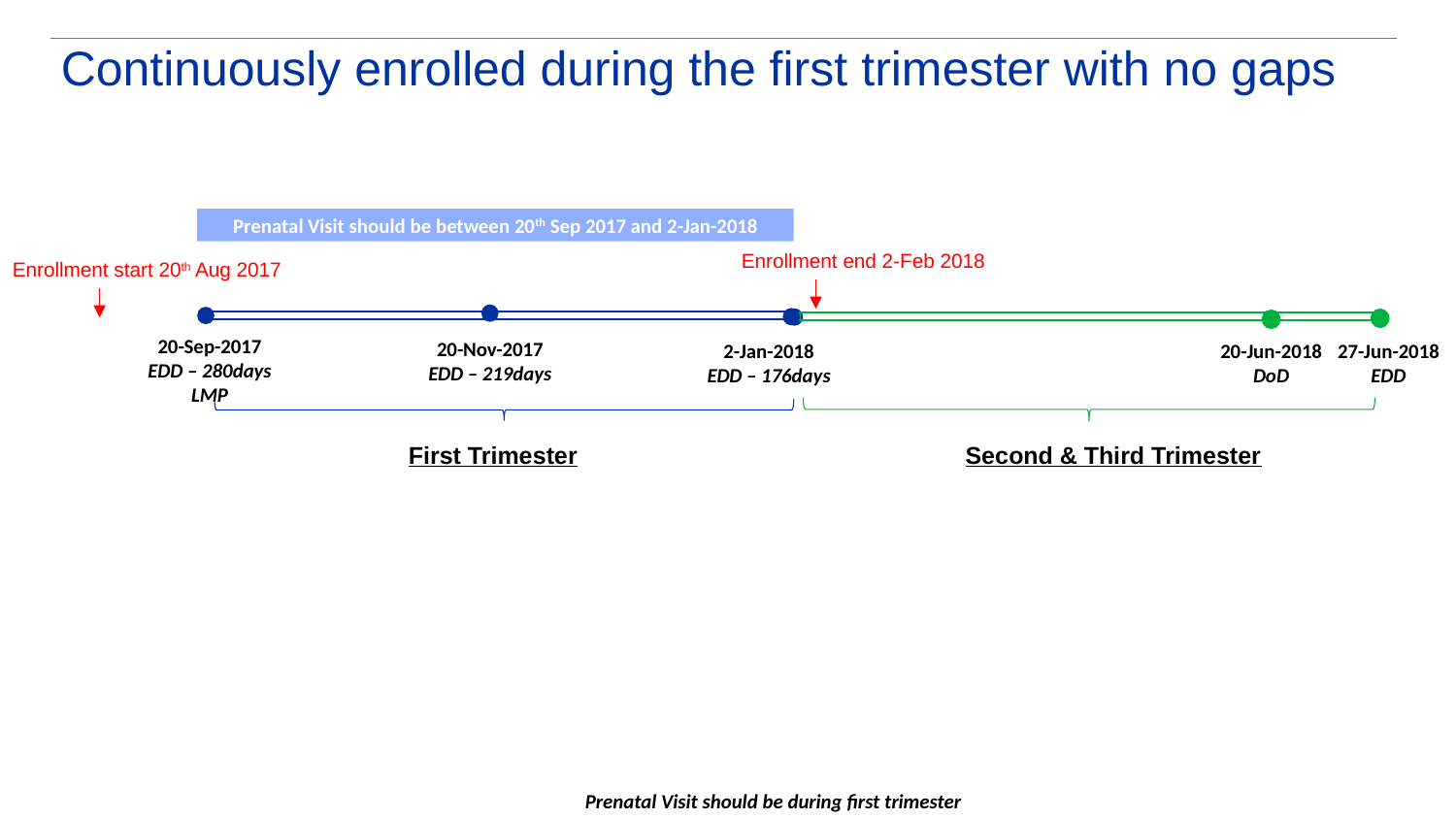

# Continuously enrolled during the first trimester with no gaps

Prenatal Visit should be between 20th Sep 2017 and 2-Jan-2018
Enrollment end 2-Feb 2018
Enrollment start 20th Aug 2017

20-Sep-2017
EDD – 280days
LMP
20-Nov-2017
EDD – 219days
2-Jan-2018
EDD – 176days
20-Jun-2018
DoD
27-Jun-2018
EDD
First Trimester
Second & Third Trimester
29
Prenatal Visit should be during first trimester